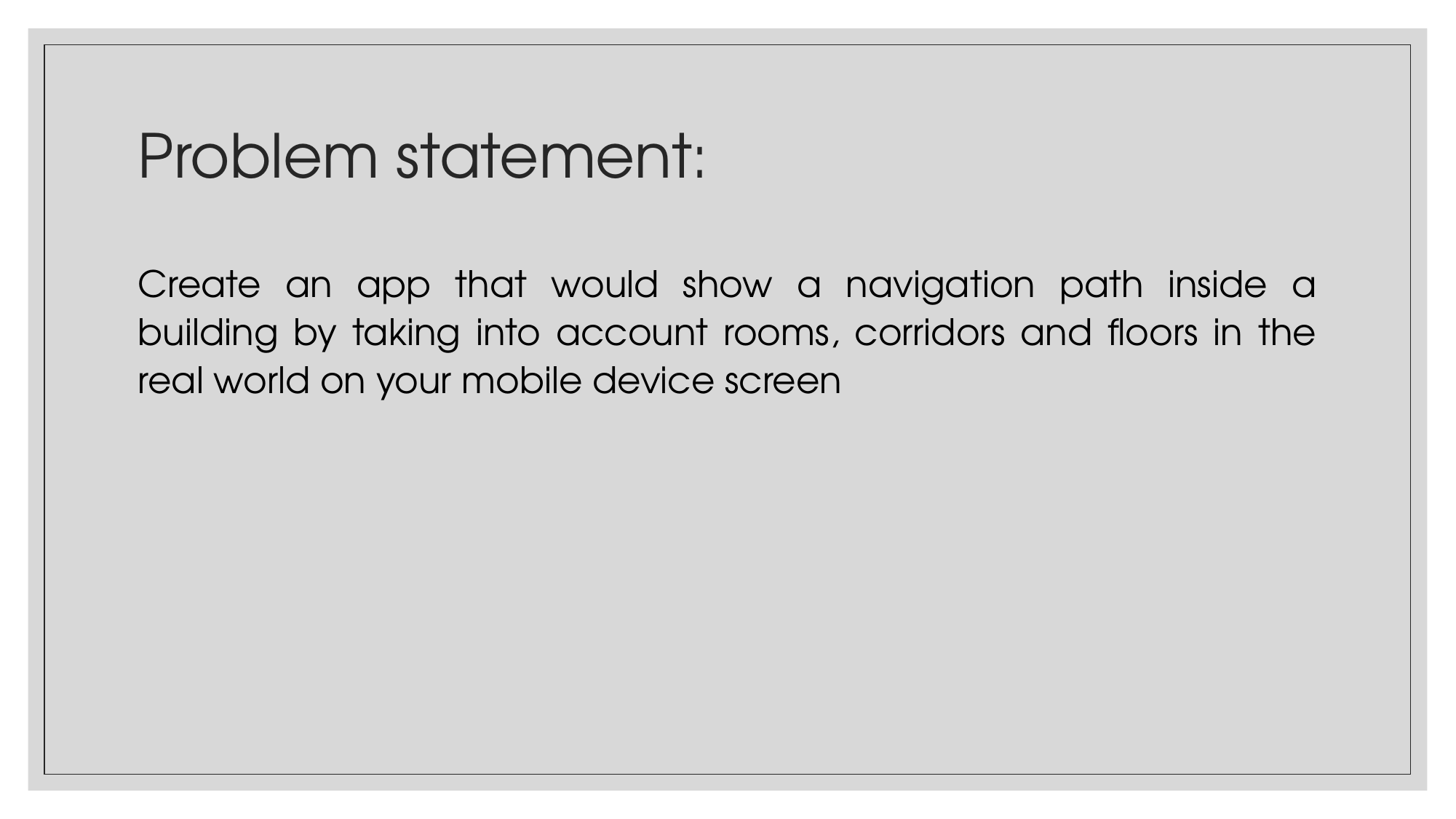

# Problem statement:
Create an app that would show a navigation path inside a building by taking into account rooms, corridors and floors in the real world on your mobile device screen